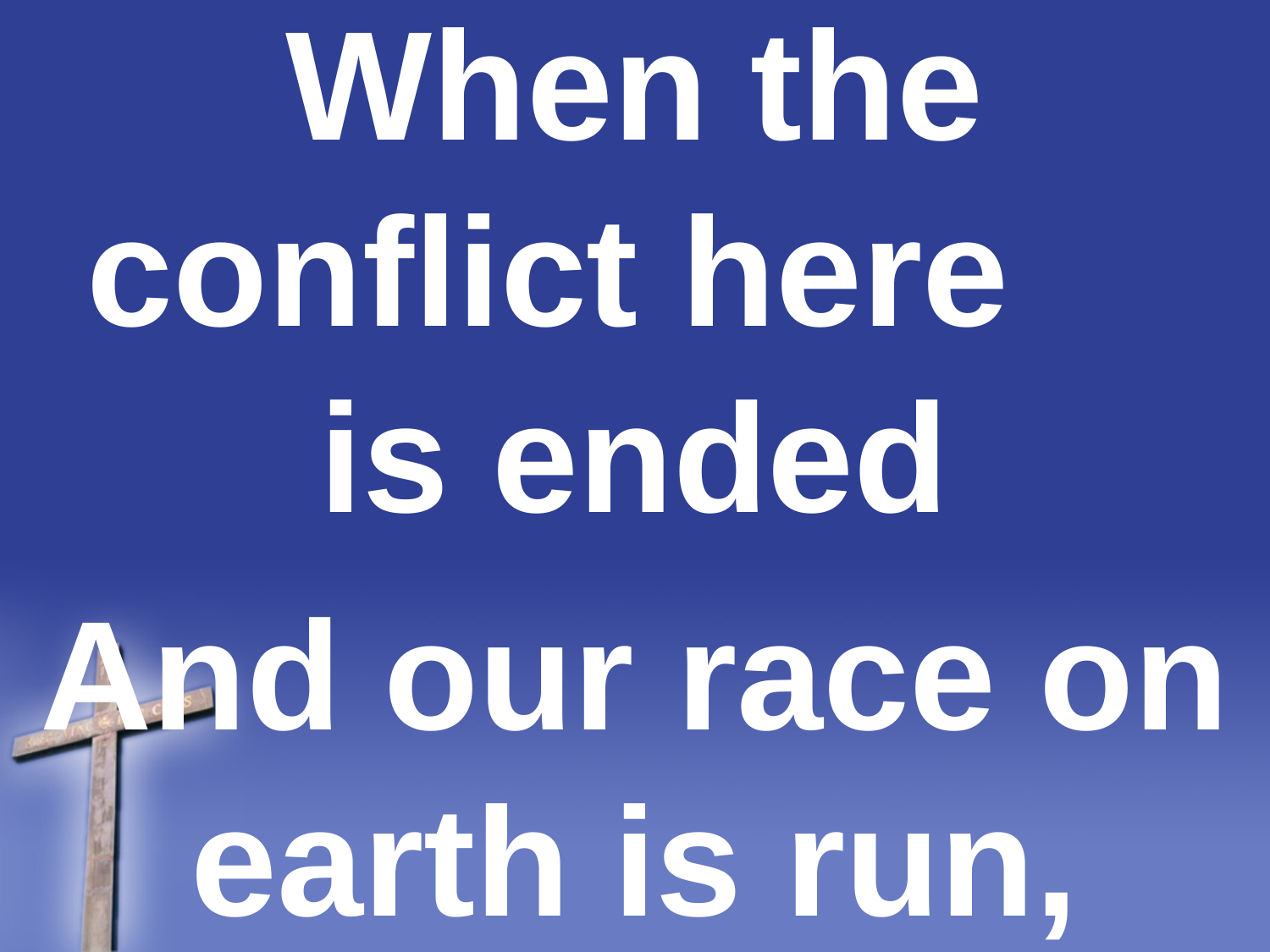

When the conflict here     is ended
And our race on earth is run,